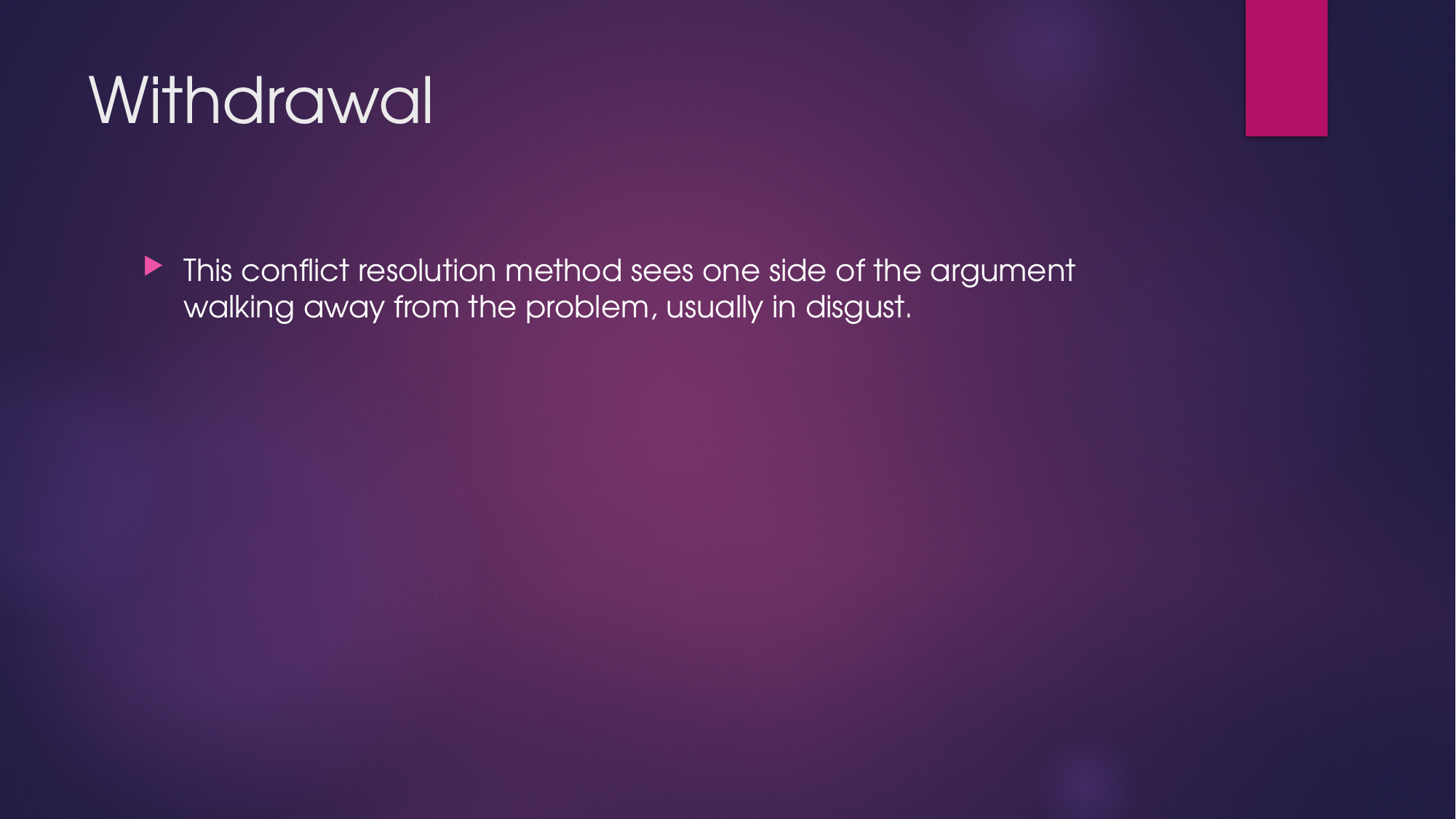

# Withdrawal
This conflict resolution method sees one side of the argument walking away from the problem, usually in disgust.